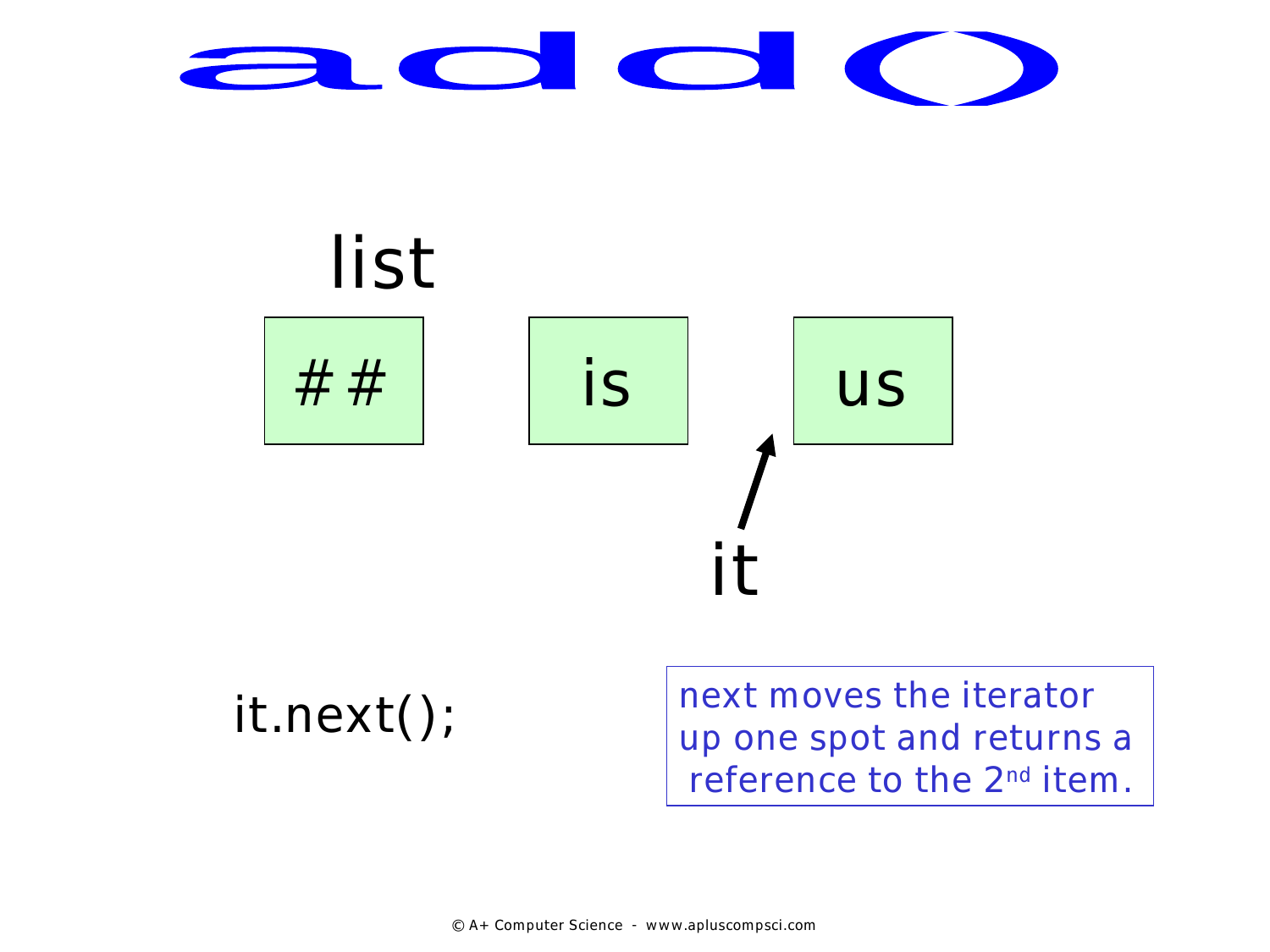

add()
list

##
is
us

it
next moves the iterator up one spot and returns a  reference to the 2nd item.
it.next();

© A+ Computer Science  -  www.apluscompsci.com